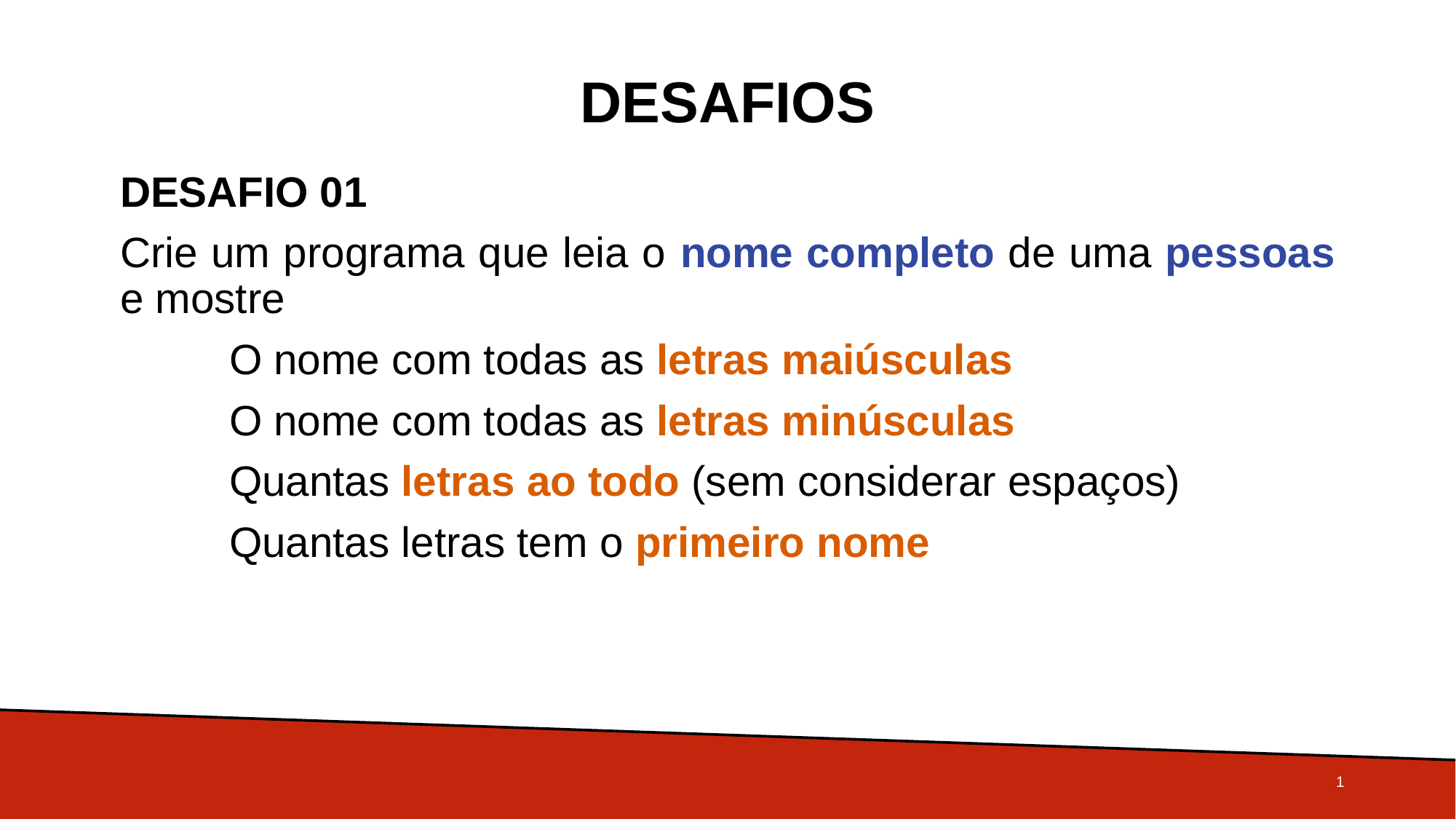

# Desafios
DESAFIO 01
Crie um programa que leia o nome completo de uma pessoas e mostre
 	O nome com todas as letras maiúsculas
 	O nome com todas as letras minúsculas
 	Quantas letras ao todo (sem considerar espaços)
 	Quantas letras tem o primeiro nome
1